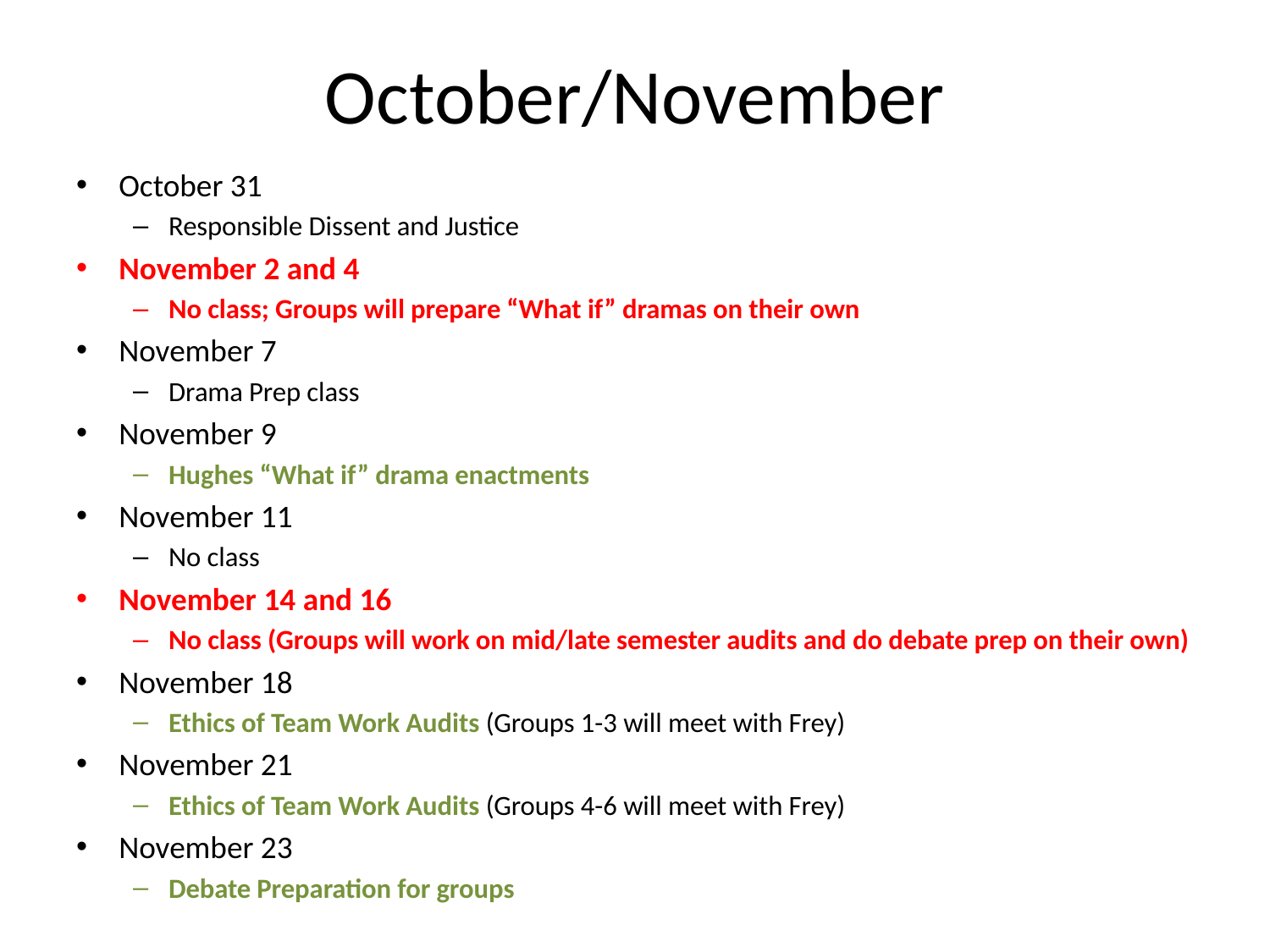

# October/November
October 31
Responsible Dissent and Justice
November 2 and 4
No class; Groups will prepare “What if” dramas on their own
November 7
Drama Prep class
November 9
Hughes “What if” drama enactments
November 11
No class
November 14 and 16
No class (Groups will work on mid/late semester audits and do debate prep on their own)
November 18
Ethics of Team Work Audits (Groups 1-3 will meet with Frey)
November 21
Ethics of Team Work Audits (Groups 4-6 will meet with Frey)
November 23
Debate Preparation for groups